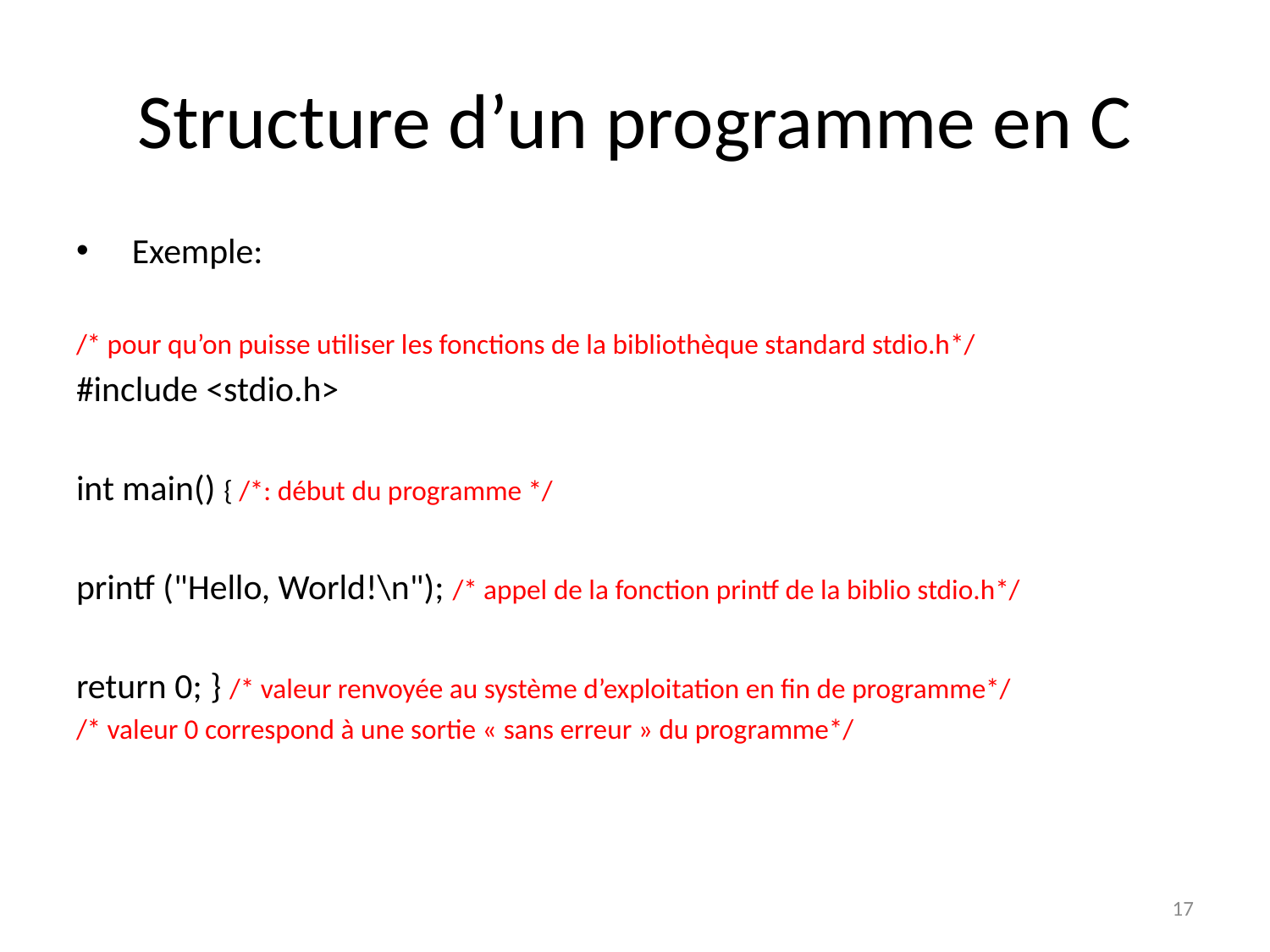

# Structure d’un programme en C
 Exemple:

/* pour qu’on puisse utiliser les fonctions de la bibliothèque standard stdio.h*/
#include <stdio.h>

int main() { /*: début du programme */

printf ("Hello, World!\n"); /* appel de la fonction printf de la biblio stdio.h*/

return 0; } /* valeur renvoyée au système d’exploitation en fin de programme*/
/* valeur 0 correspond à une sortie « sans erreur » du programme*/

17